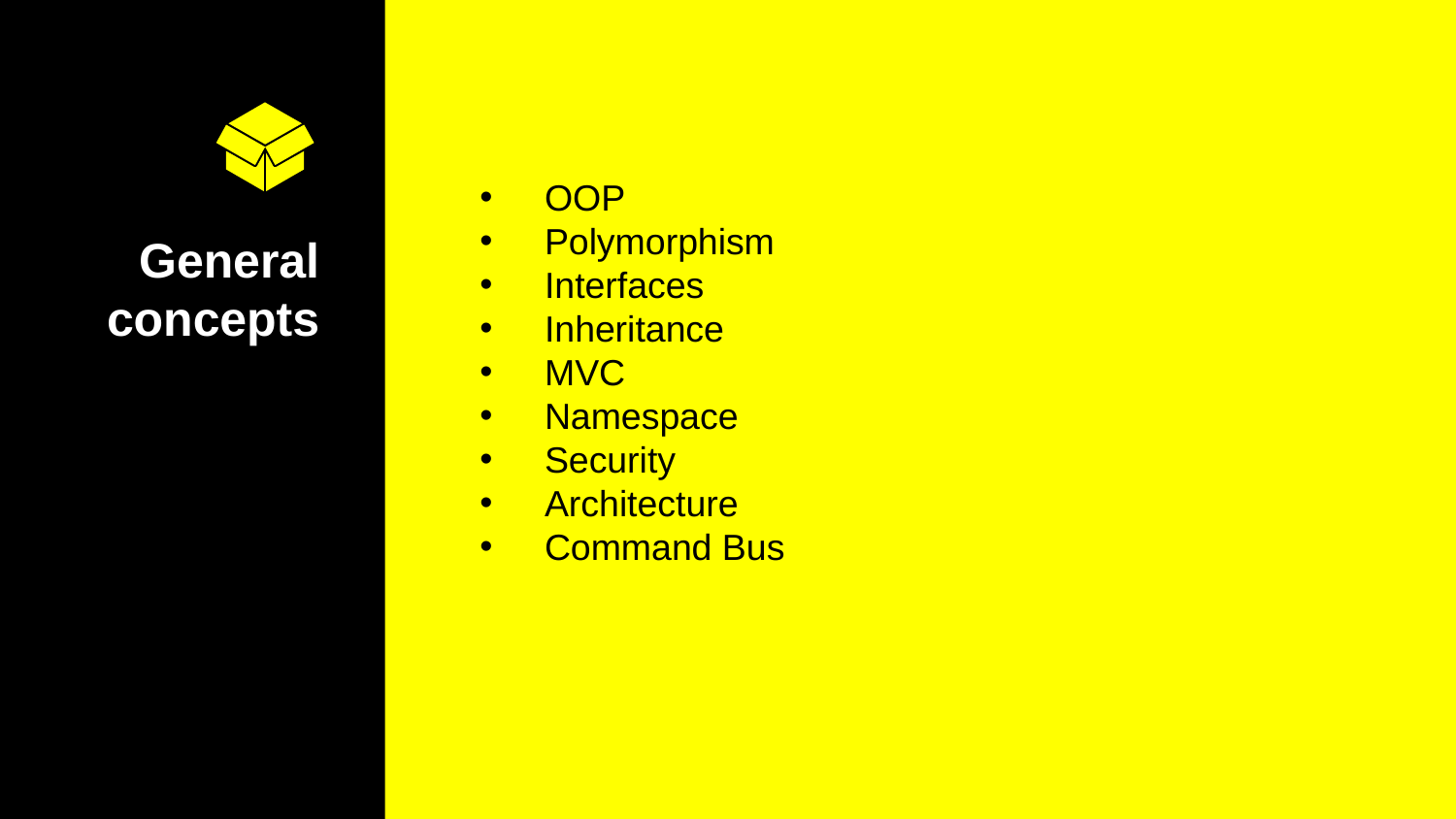

OOP
Polymorphism
Interfaces
Inheritance
MVC
Namespace
Security
Architecture
Command Bus

# General concepts